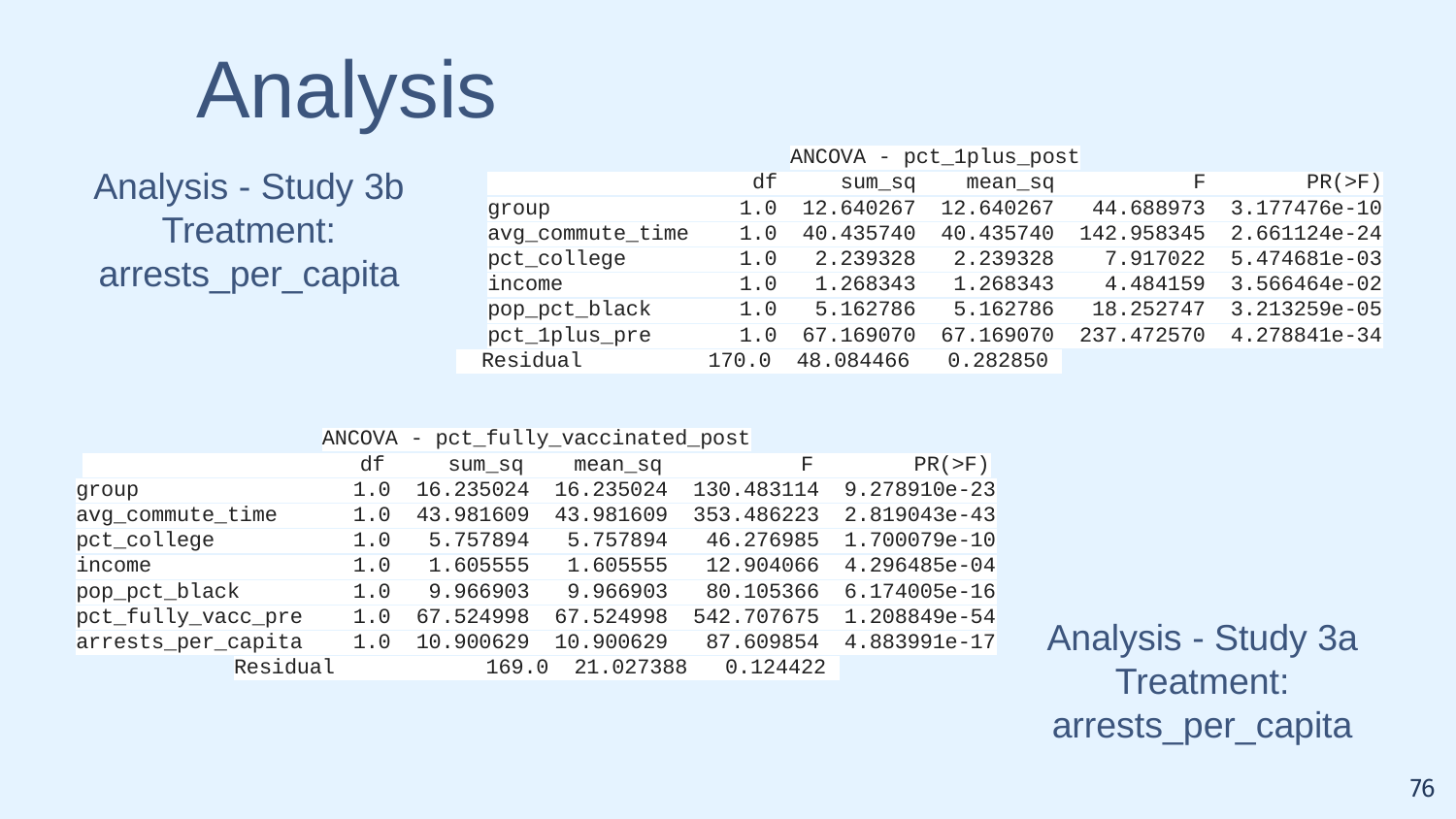

Analysis
ANCOVA - pct_1plus_post
                     df     sum_sq    mean_sq           F        PR(>F)
group               1.0  12.640267  12.640267   44.688973  3.177476e-10
avg_commute_time    1.0  40.435740  40.435740  142.958345  2.661124e-24
pct_college         1.0   2.239328   2.239328    7.917022  5.474681e-03
income              1.0   1.268343   1.268343    4.484159  3.566464e-02
pop_pct_black       1.0   5.162786   5.162786   18.252747  3.213259e-05
pct_1plus_pre       1.0  67.169070  67.169070  237.472570  4.278841e-34
  Residual          170.0  48.084466   0.282850
Analysis - Study 3b
Treatment: arrests_per_capita
ANCOVA - pct_fully_vaccinated_post
                      df     sum_sq    mean_sq           F        PR(>F)
group                 1.0  16.235024  16.235024  130.483114  9.278910e-23
avg_commute_time      1.0  43.981609  43.981609  353.486223  2.819043e-43
pct_college           1.0   5.757894   5.757894   46.276985  1.700079e-10
income                1.0   1.605555   1.605555   12.904066  4.296485e-04
pop_pct_black         1.0   9.966903   9.966903   80.105366  6.174005e-16
pct_fully_vacc_pre    1.0  67.524998  67.524998  542.707675  1.208849e-54
arrests_per_capita    1.0  10.900629  10.900629   87.609854  4.883991e-17
Residual            169.0  21.027388   0.124422
Analysis - Study 3a
Treatment: arrests_per_capita
76